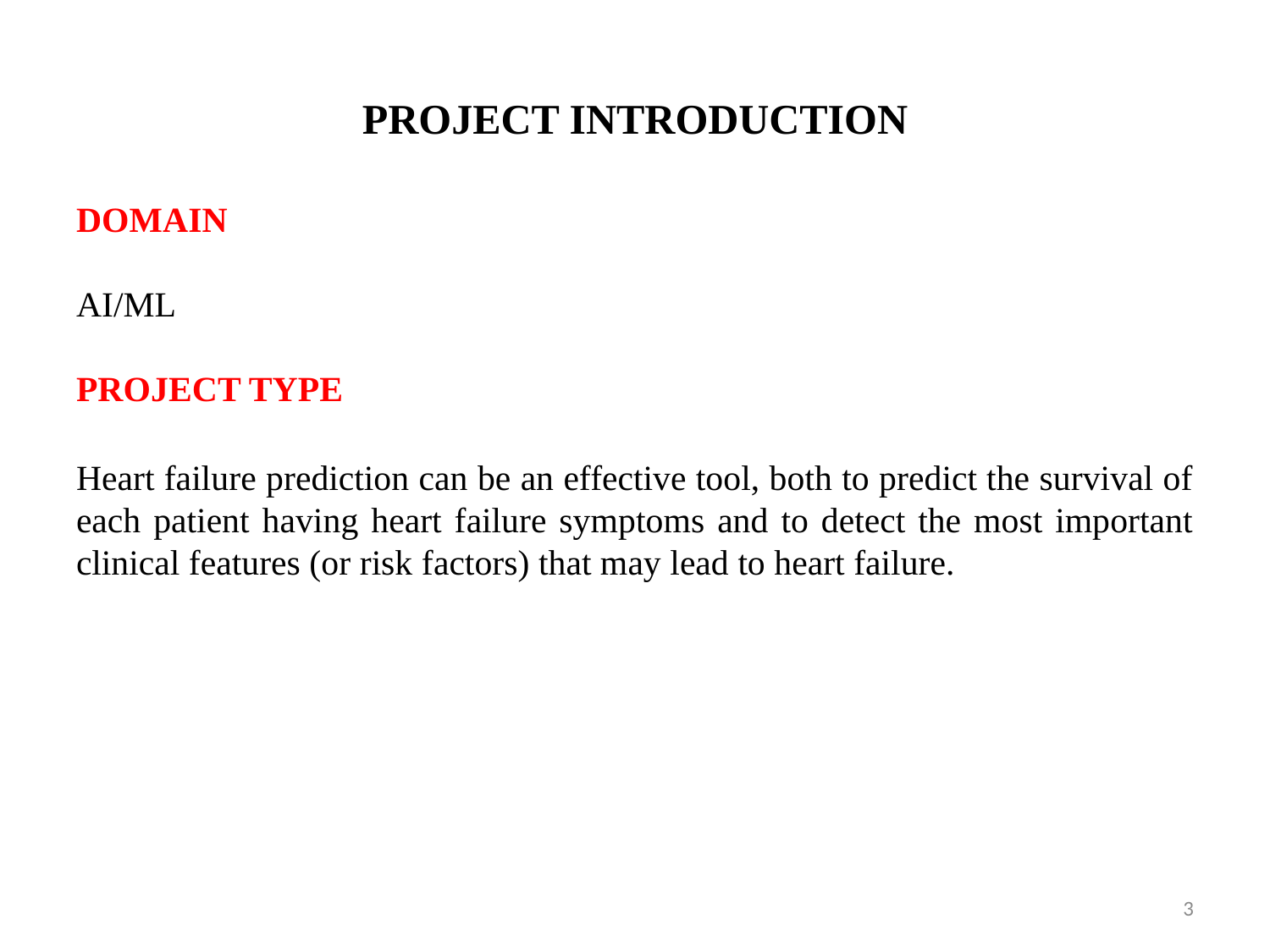

# PROJECT INTRODUCTION
DOMAIN

AI/ML

PROJECT TYPE

Heart failure prediction can be an effective tool, both to predict the survival of each patient having heart failure symptoms and to detect the most important clinical features (or risk factors) that may lead to heart failure.

3